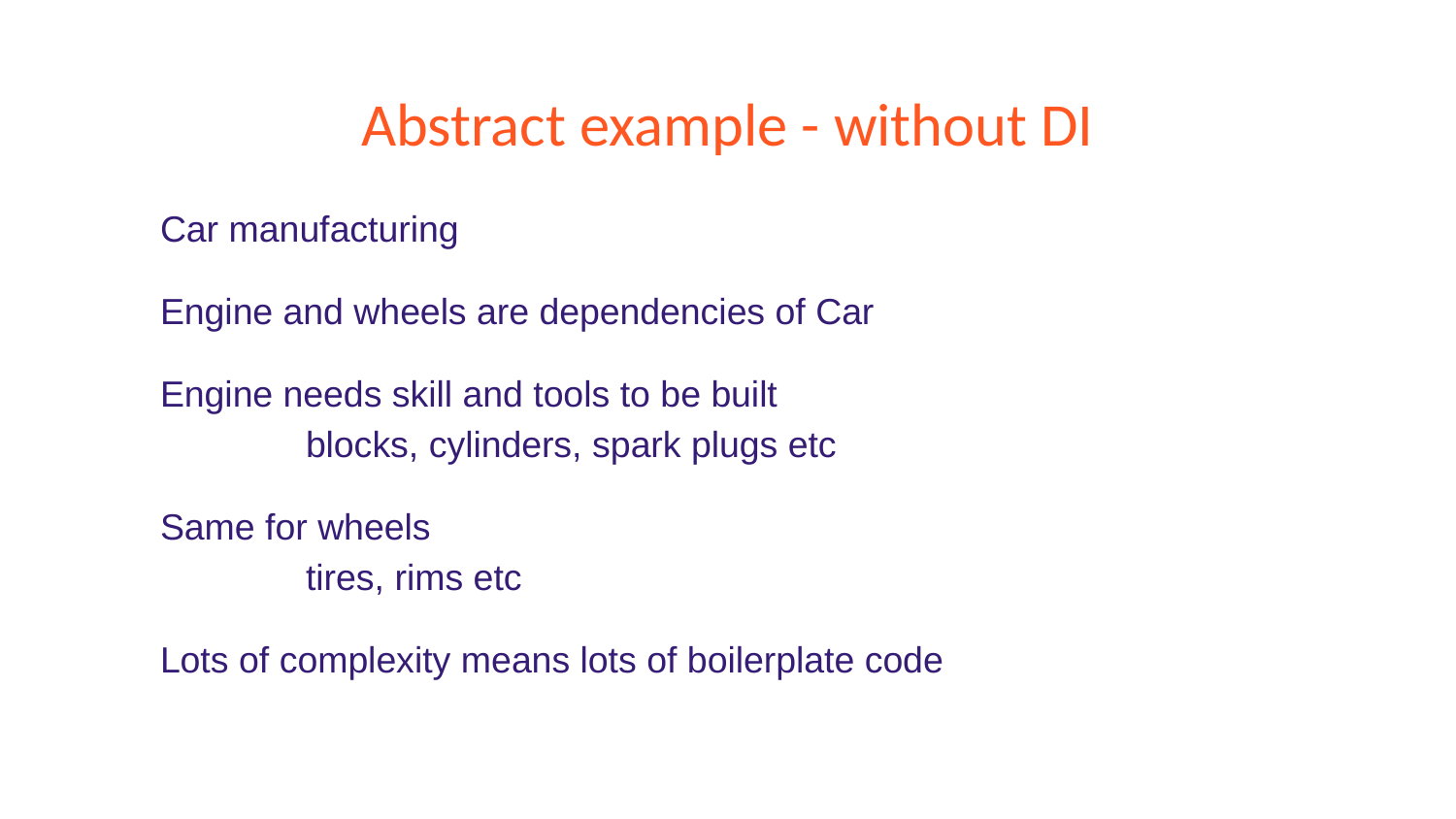

# Abstract example - without DI

Car manufacturing
Engine and wheels are dependencies of Car
Engine needs skill and tools to be built
	blocks, cylinders, spark plugs etc
Same for wheels
	tires, rims etc
Lots of complexity means lots of boilerplate code